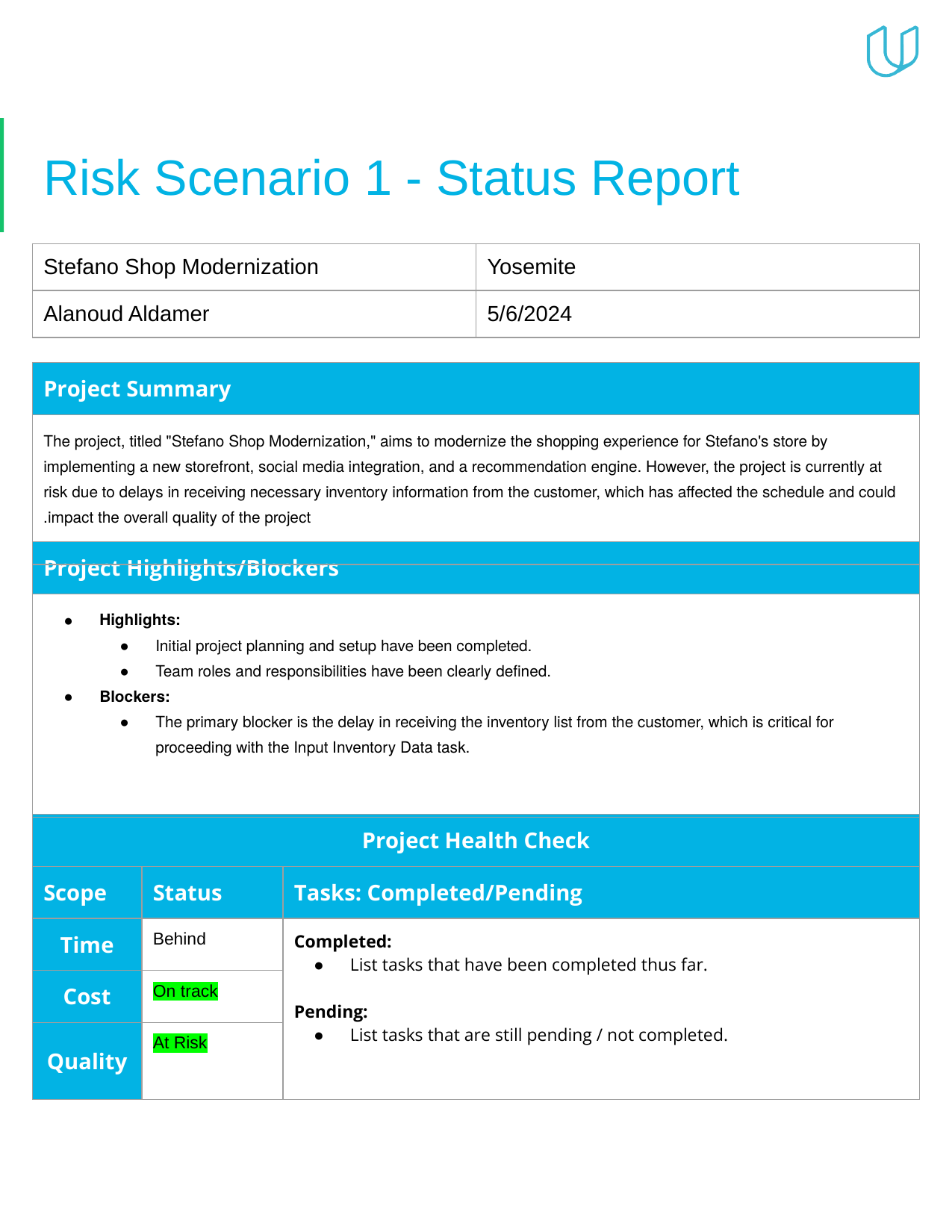

# Risk Scenario 1 - Status Report
| Stefano Shop Modernization | Yosemite |
| --- | --- |
| Alanoud Aldamer | 5/6/2024 |
| Project Summary |
| --- |
| The project, titled "Stefano Shop Modernization," aims to modernize the shopping experience for Stefano's store by implementing a new storefront, social media integration, and a recommendation engine. However, the project is currently at risk due to delays in receiving necessary inventory information from the customer, which has affected the schedule and could impact the overall quality of the project. |
| Project Highlights/Blockers |
| --- |
| Highlights: Initial project planning and setup have been completed. Team roles and responsibilities have been clearly defined. Blockers: The primary blocker is the delay in receiving the inventory list from the customer, which is critical for proceeding with the Input Inventory Data task. |
| Project Health Check |  |  |
| --- | --- | --- |
| Scope | Status | Tasks: Completed/Pending |
| Time | Behind | Completed: List tasks that have been completed thus far. Pending: List tasks that are still pending / not completed. |
| Cost | On track |  |
| Quality | At Risk |  |